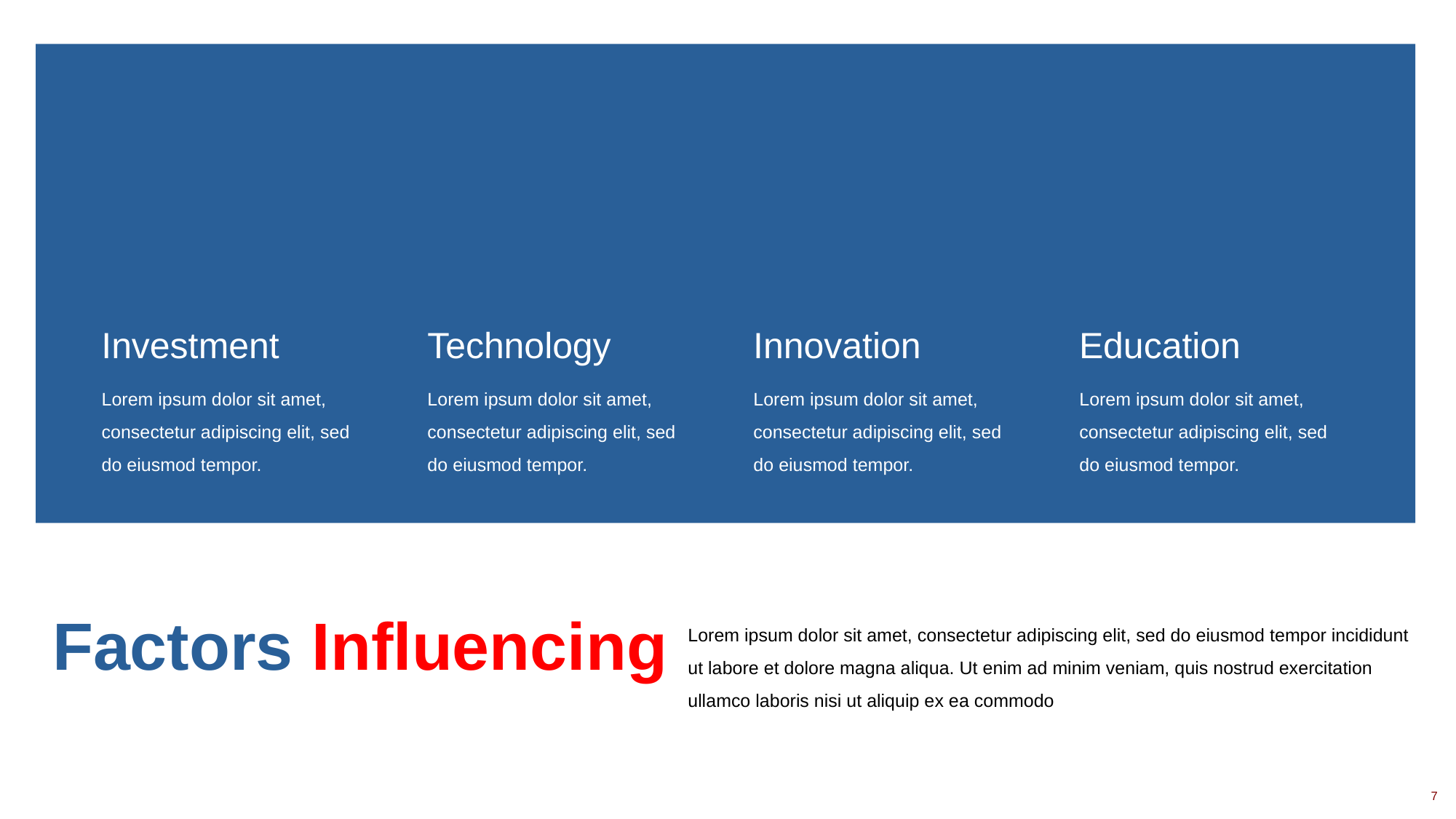

Investment
Lorem ipsum dolor sit amet, consectetur adipiscing elit, sed do eiusmod tempor.
Technology
Lorem ipsum dolor sit amet, consectetur adipiscing elit, sed do eiusmod tempor.
Innovation
Lorem ipsum dolor sit amet, consectetur adipiscing elit, sed do eiusmod tempor.
Education
Lorem ipsum dolor sit amet, consectetur adipiscing elit, sed do eiusmod tempor.
Factors Influencing
Lorem ipsum dolor sit amet, consectetur adipiscing elit, sed do eiusmod tempor incididunt ut labore et dolore magna aliqua. Ut enim ad minim veniam, quis nostrud exercitation ullamco laboris nisi ut aliquip ex ea commodo